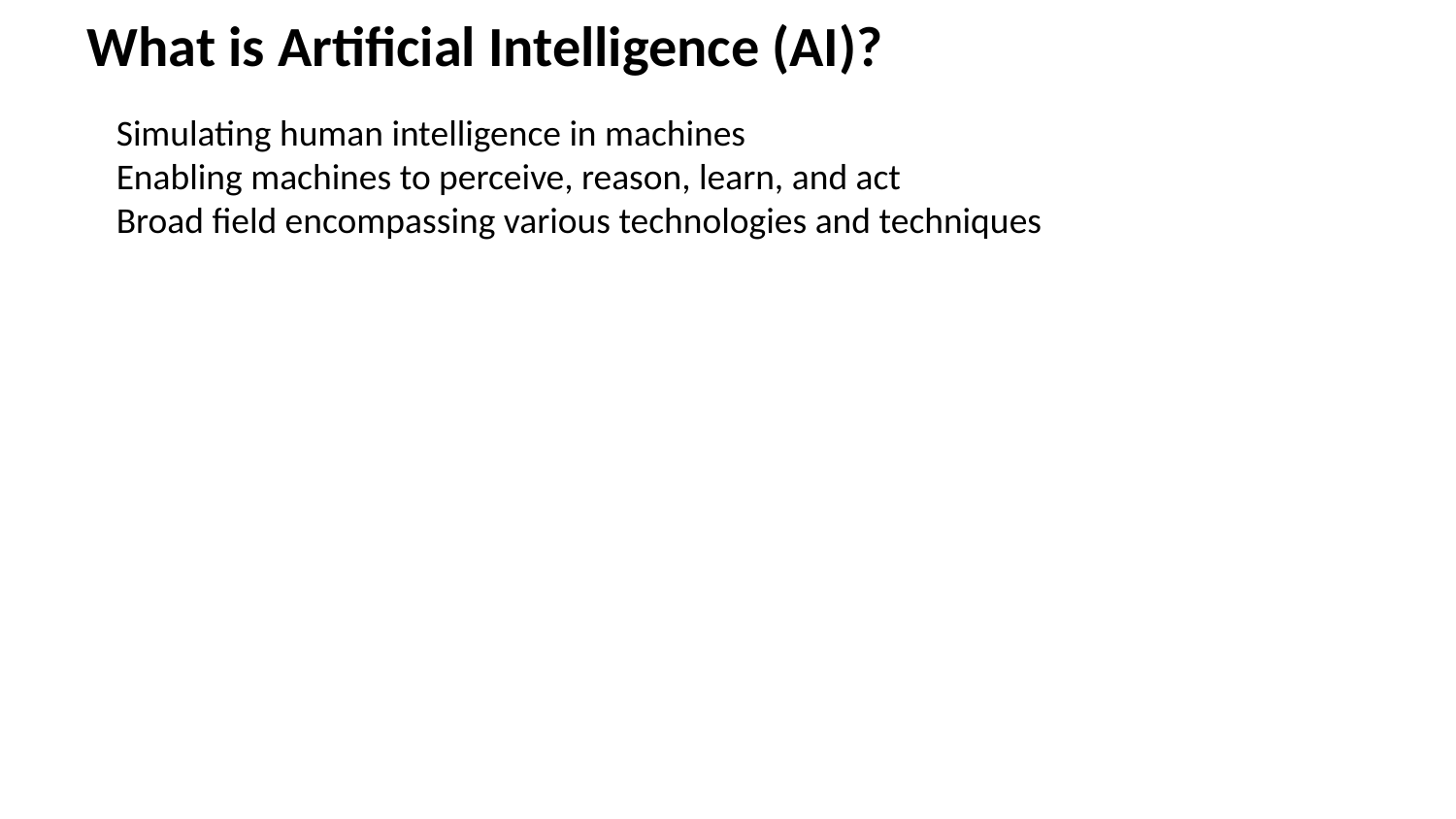

What is Artificial Intelligence (AI)?
Simulating human intelligence in machines
Enabling machines to perceive, reason, learn, and act
Broad field encompassing various technologies and techniques